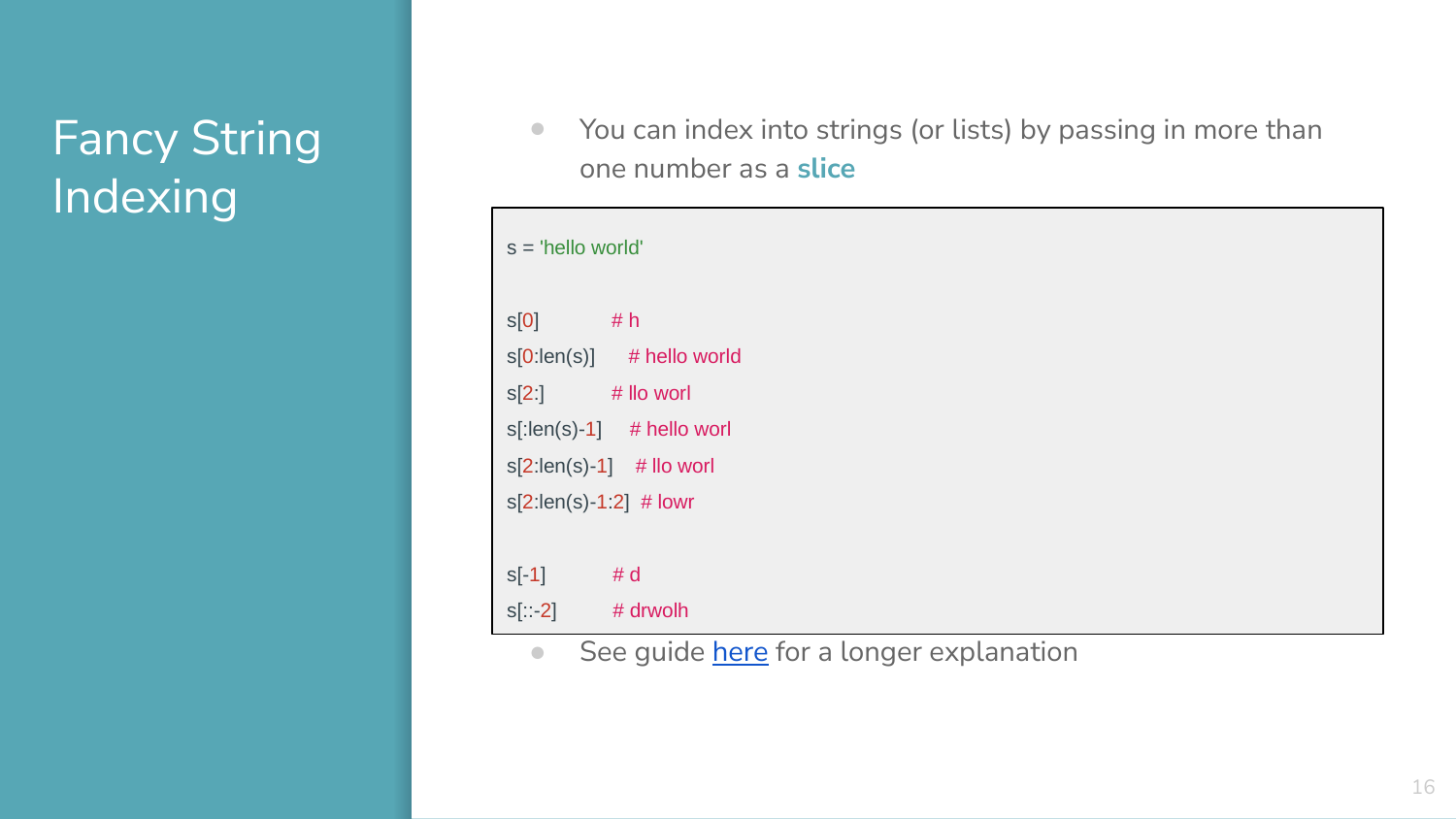

# Fancy String Indexing
You can index into strings (or lists) by passing in more than one number as a slice

See guide here for a longer explanation
s = 'hello world'

s[0]             # h
s[0:len(s)]      # hello world
s[2:]            # llo worl
s[:len(s)-1]     # hello worl
s[2:len(s)-1]    # llo worl
s[2:len(s)-1:2]  # lowr

s[-1]            # d
s[::-2]          # drwolh

16